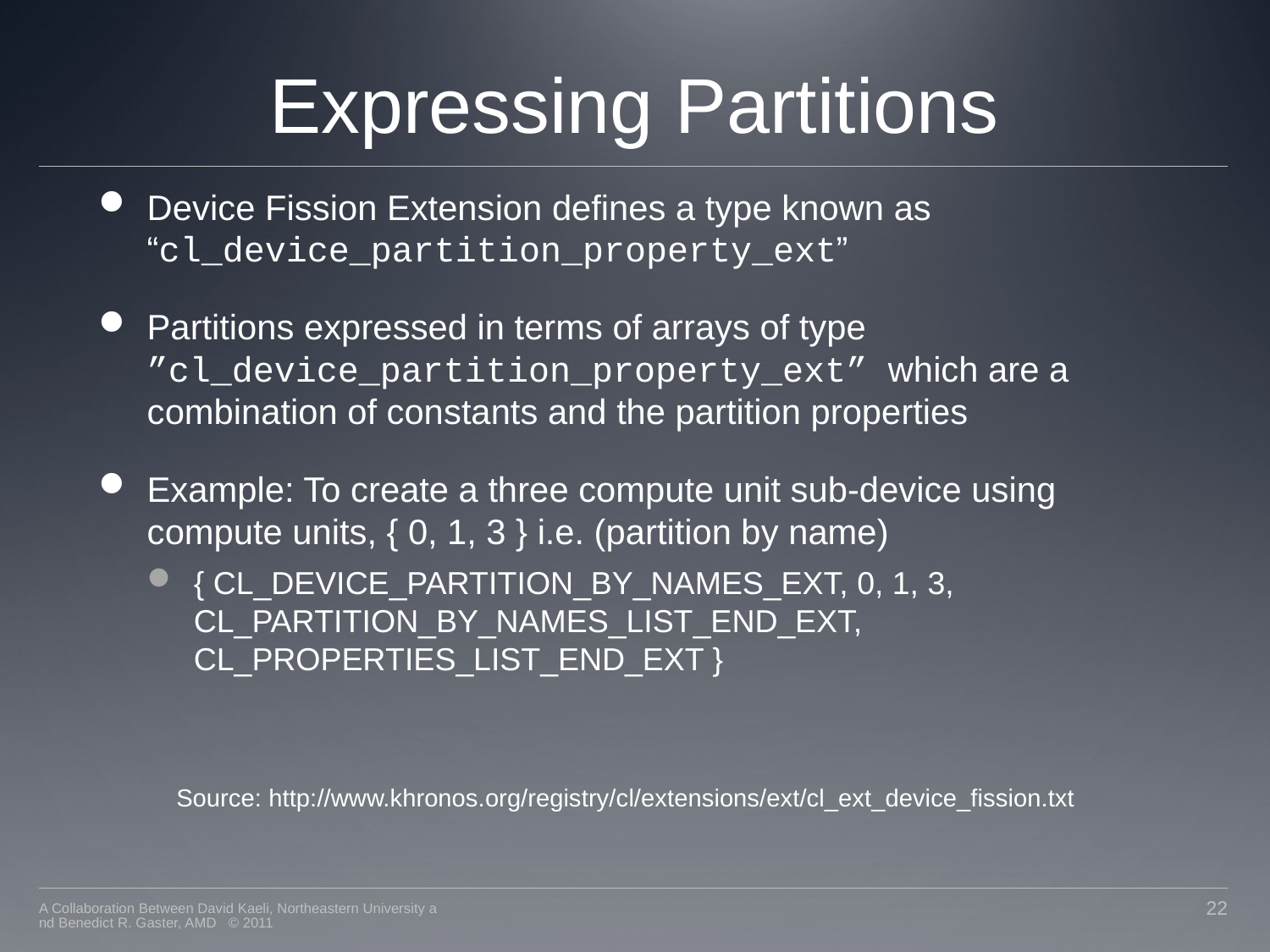

# Expressing Partitions
Device Fission Extension defines a type known as “cl_device_partition_property_ext”
Partitions expressed in terms of arrays of type  ”cl_device_partition_property_ext” which are a combination of constants and the partition properties
Example: To create a three compute unit sub-device using compute units, { 0, 1, 3 } i.e. (partition by name)
{ CL_DEVICE_PARTITION_BY_NAMES_EXT, 0, 1, 3, CL_PARTITION_BY_NAMES_LIST_END_EXT,                  CL_PROPERTIES_LIST_END_EXT }

Source: http://www.khronos.org/registry/cl/extensions/ext/cl_ext_device_fission.txt
A Collaboration Between David Kaeli, Northeastern University and Benedict R. Gaster, AMD   © 2011
22